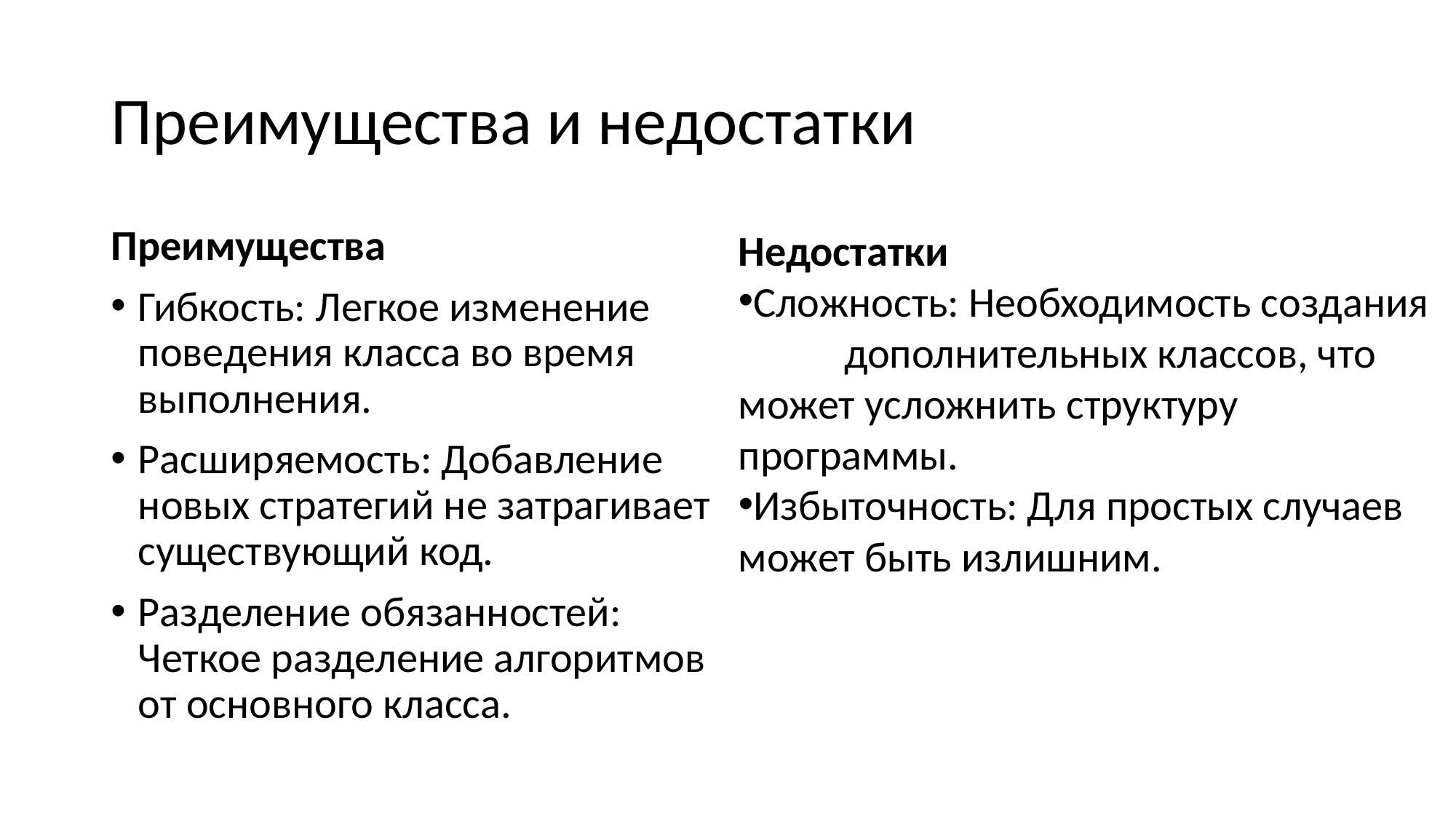

# Преимущества и недостатки
Преимущества
Гибкость: Легкое изменение поведения класса во время выполнения.
Расширяемость: Добавление новых стратегий не затрагивает существующий код.
Разделение обязанностей: Четкое разделение алгоритмов от основного класса.

Недостатки
Сложность: Необходимость создания             дополнительных классов, что может усложнить структуру программы.
Избыточность: Для простых случаев может быть излишним.